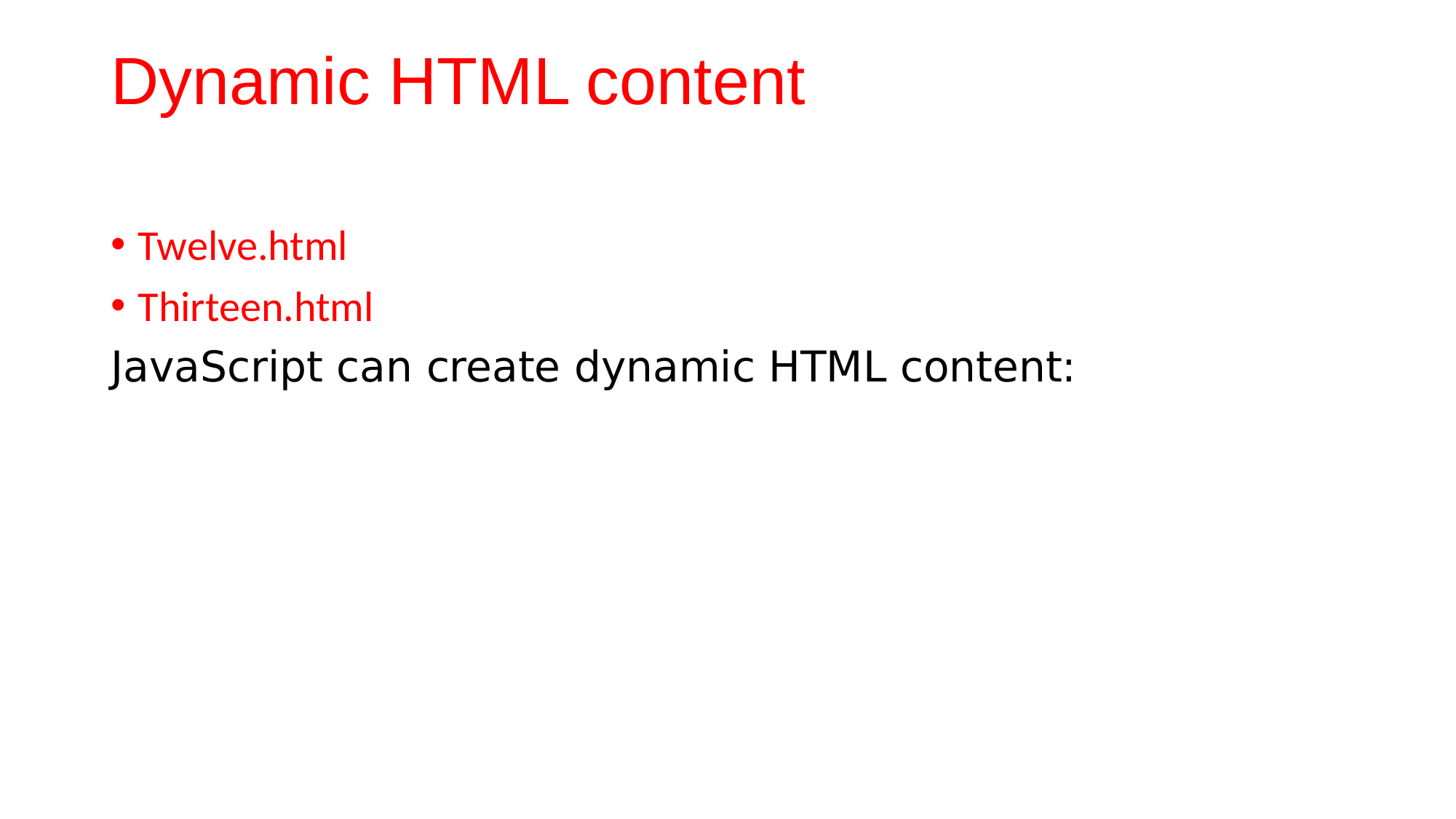

# Dynamic HTML content
Twelve.html
Thirteen.html
JavaScript can create dynamic HTML content: